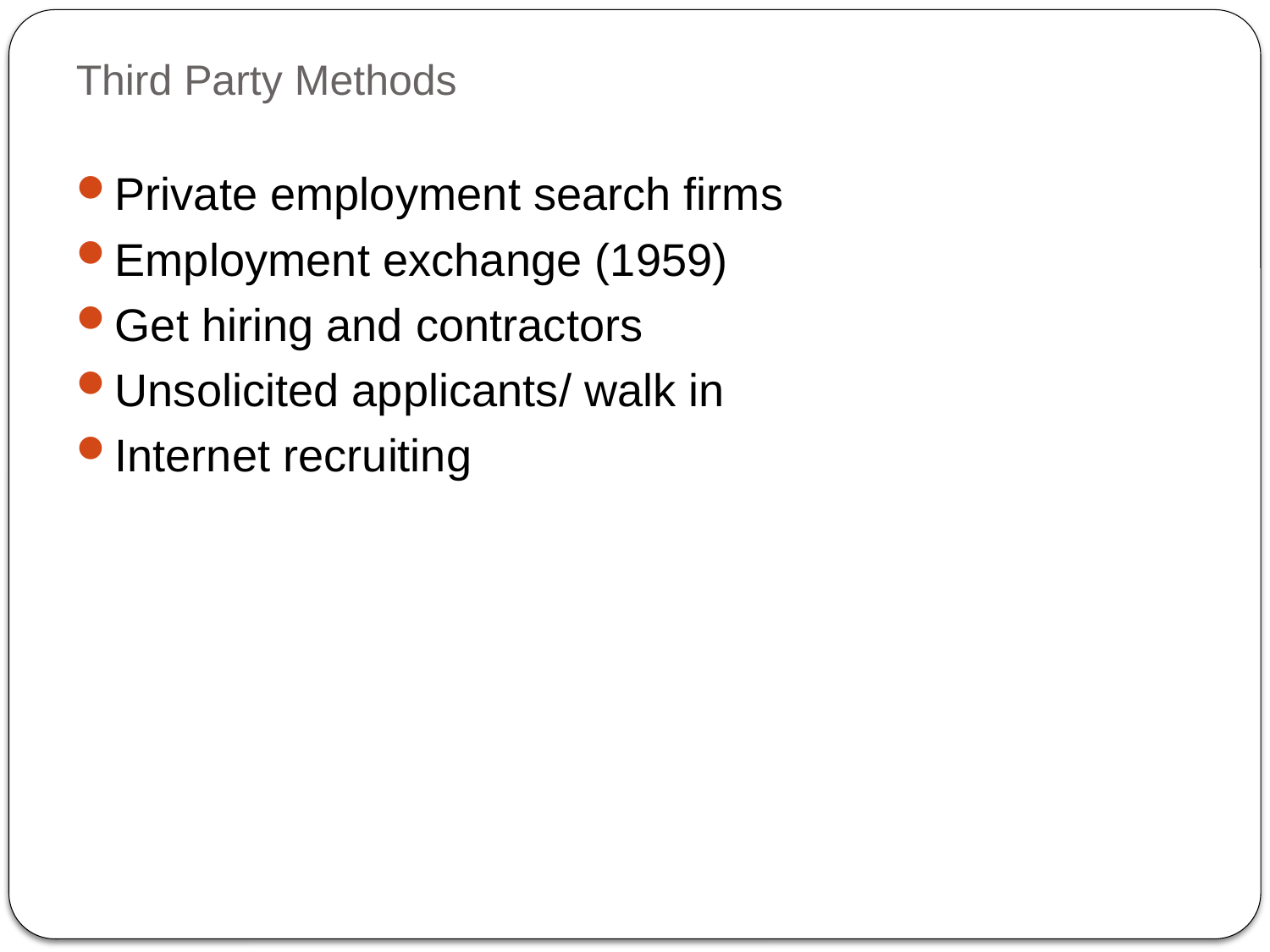

# Third Party Methods
Private employment search firms
Employment exchange (1959)
Get hiring and contractors
Unsolicited applicants/ walk in
Internet recruiting